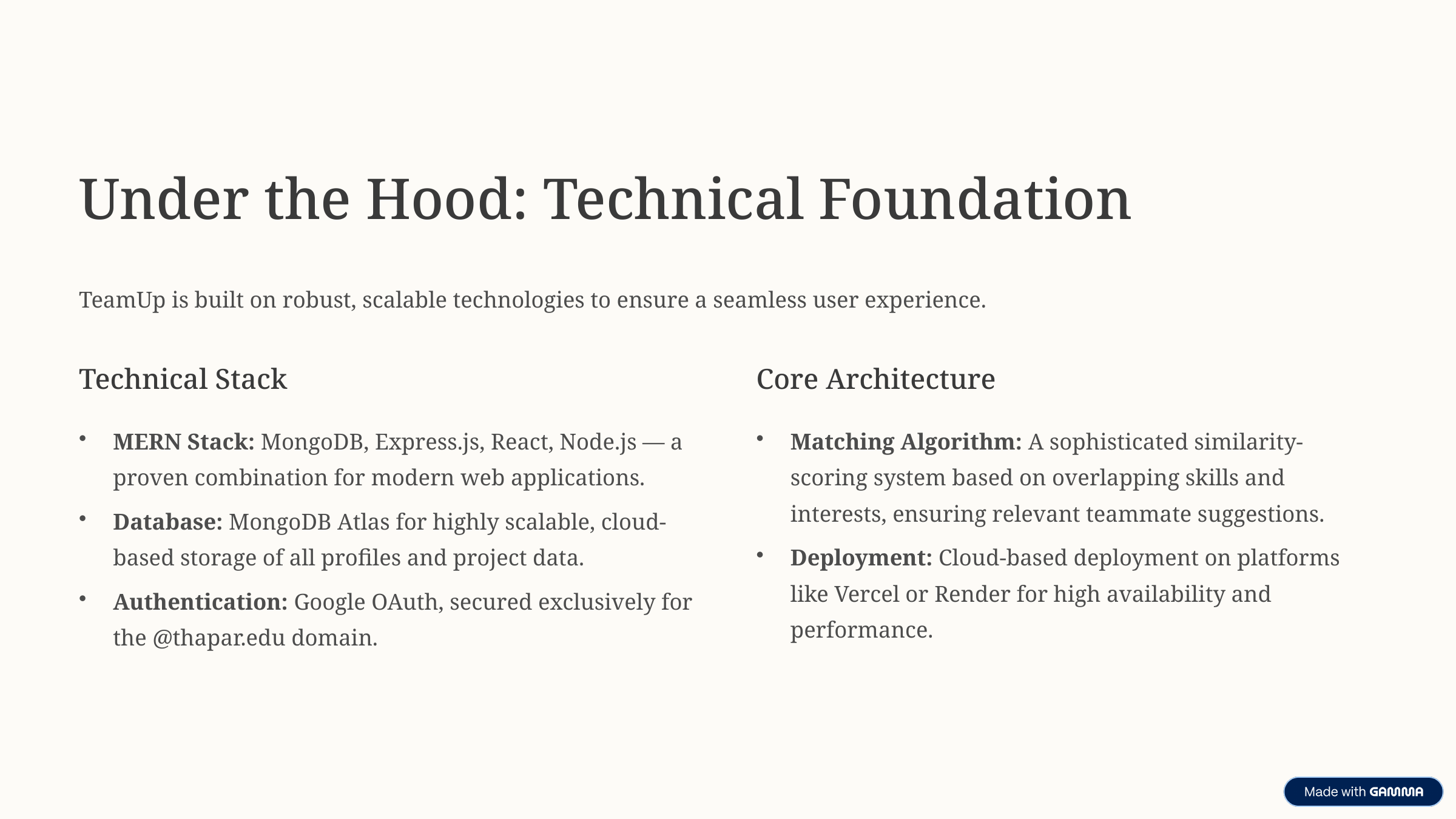

Under the Hood: Technical Foundation
TeamUp is built on robust, scalable technologies to ensure a seamless user experience.
Technical Stack
Core Architecture
MERN Stack: MongoDB, Express.js, React, Node.js — a proven combination for modern web applications.
Matching Algorithm: A sophisticated similarity-scoring system based on overlapping skills and interests, ensuring relevant teammate suggestions.
Database: MongoDB Atlas for highly scalable, cloud-based storage of all profiles and project data.
Deployment: Cloud-based deployment on platforms like Vercel or Render for high availability and performance.
Authentication: Google OAuth, secured exclusively for the @thapar.edu domain.